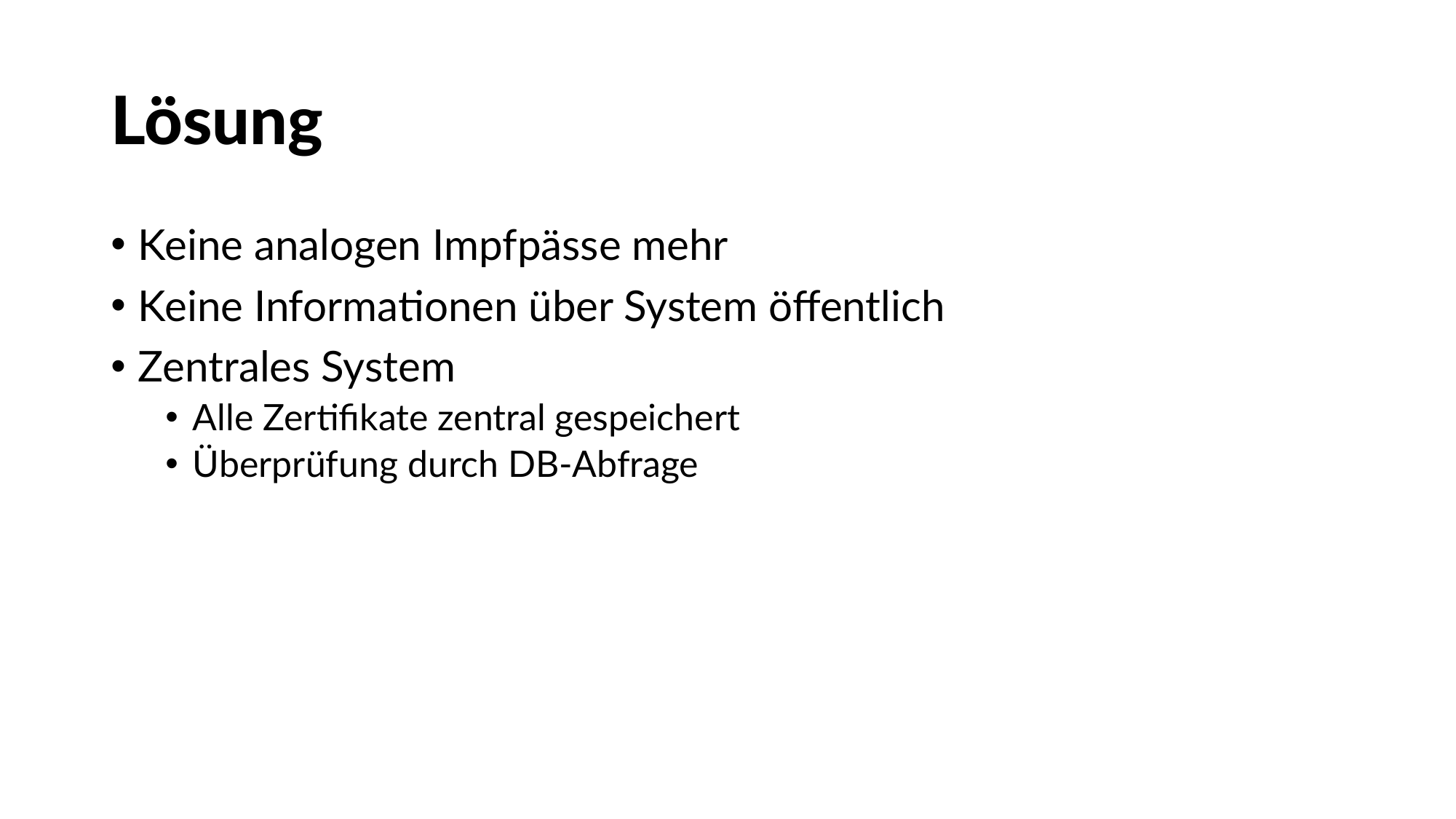

# Lösung
Keine analogen Impfpässe mehr
Keine Informationen über System öffentlich
Zentrales System
Alle Zertifikate zentral gespeichert
Überprüfung durch DB-Abfrage